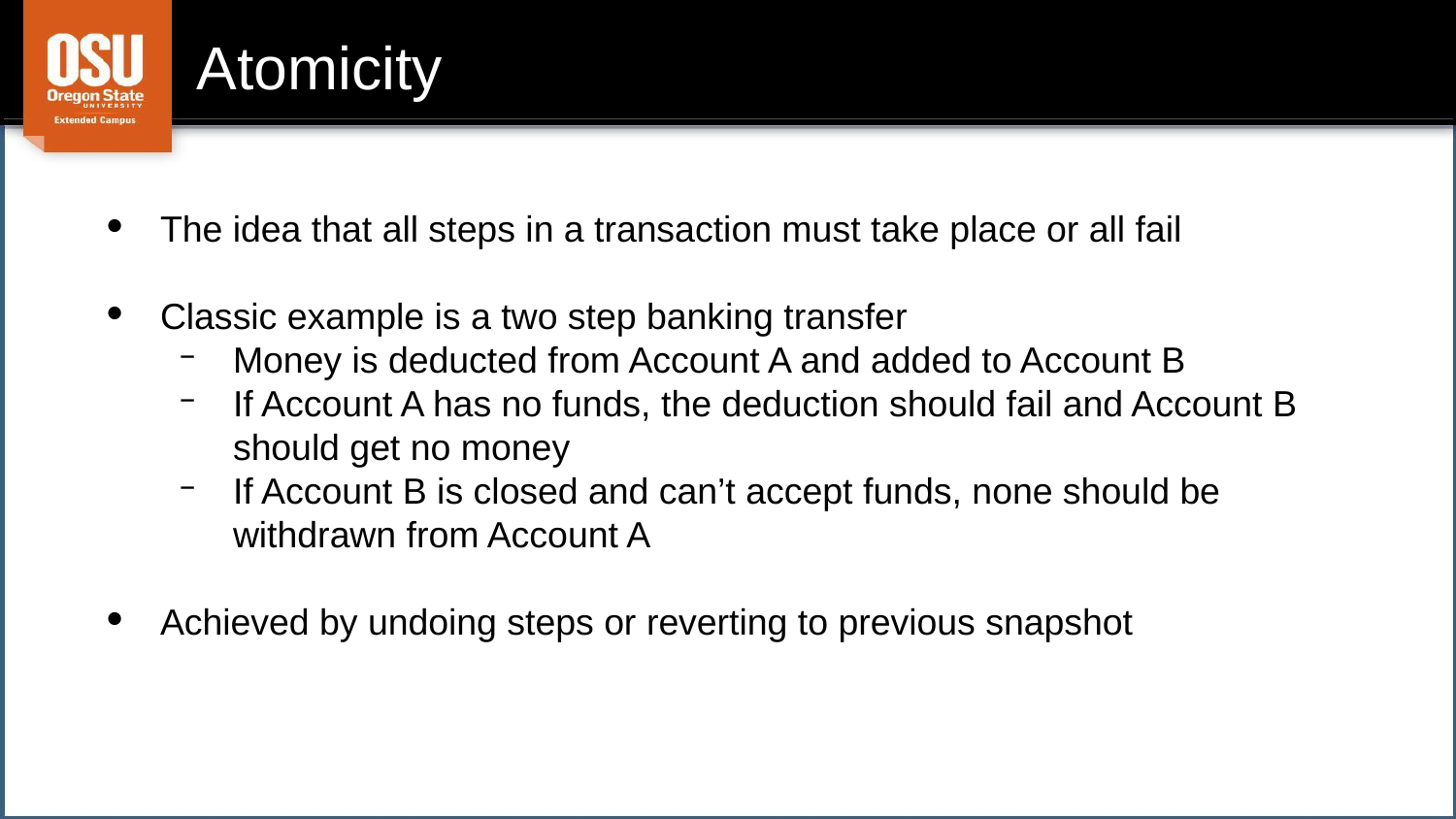

# Atomicity
The idea that all steps in a transaction must take place or all fail

Classic example is a two step banking transfer
Money is deducted from Account A and added to Account B
If Account A has no funds, the deduction should fail and Account B should get no money
If Account B is closed and can’t accept funds, none should be withdrawn from Account A
Achieved by undoing steps or reverting to previous snapshot